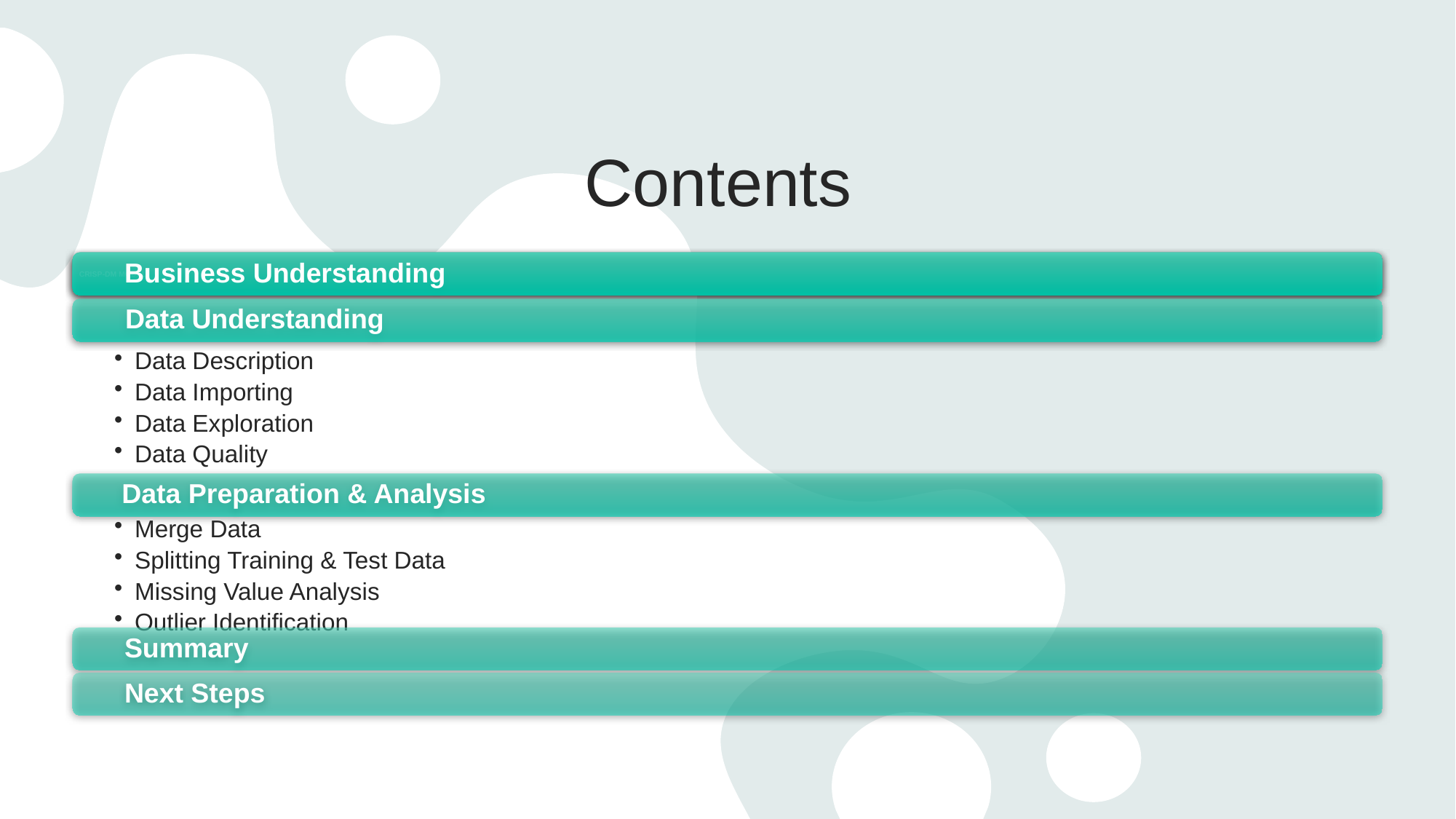

# Contents
CRISP-DM MODEL
      Business Understanding
       Data Understanding
Data Description
Data Importing
Data Exploration
Data Quality
      Data Preparation & Analysis
Merge Data
Splitting Training & Test Data
Missing Value Analysis
Outlier Identification
      Summary
      Next Steps